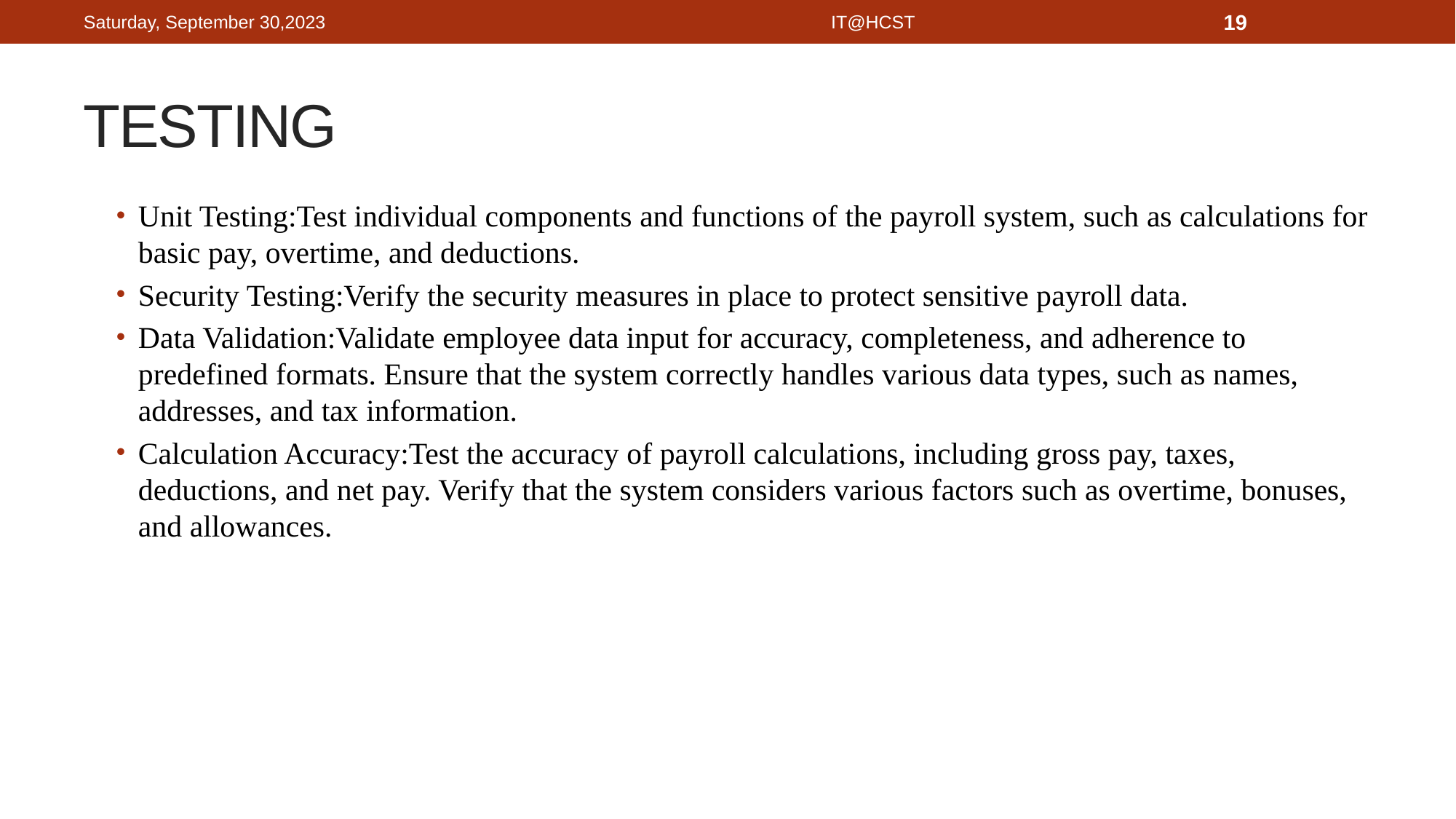

Saturday, September 30,2023
IT@HCST
19
# TESTING
Unit Testing:Test individual components and functions of the payroll system, such as calculations for basic pay, overtime, and deductions.
Security Testing:Verify the security measures in place to protect sensitive payroll data.
Data Validation:Validate employee data input for accuracy, completeness, and adherence to predefined formats. Ensure that the system correctly handles various data types, such as names, addresses, and tax information.
Calculation Accuracy:Test the accuracy of payroll calculations, including gross pay, taxes, deductions, and net pay. Verify that the system considers various factors such as overtime, bonuses, and allowances.